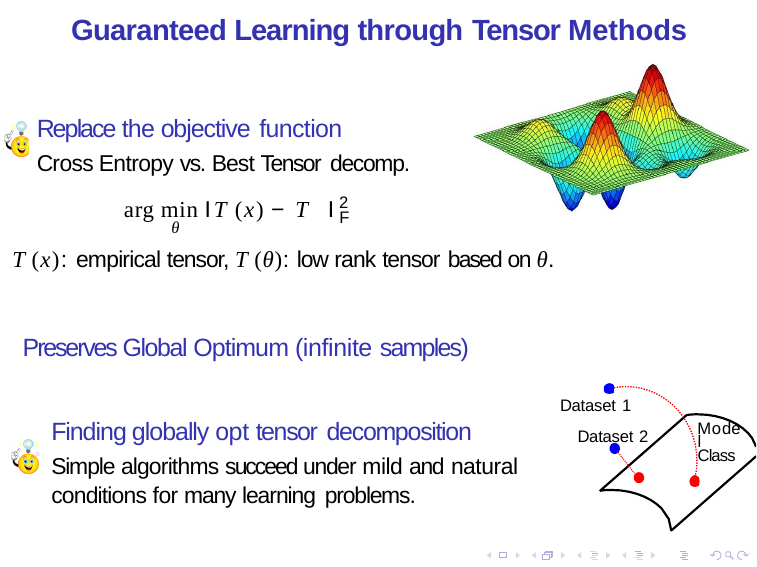

# Guaranteed Learning through Tensor Methods

Replace the objective function
Cross Entropy vs. Best Tensor decomp.

Preserves Global Optimum (infinite samples)

2
                            arg min IT (x) − T (θ)
F
	θ
I

T (x): empirical tensor, T (θ): low rank tensor based on θ.

Dataset 1
Dataset 2

Finding globally opt tensor decomposition

Model  Class

Simple algorithms succeed under mild and natural
conditions for many learning problems.